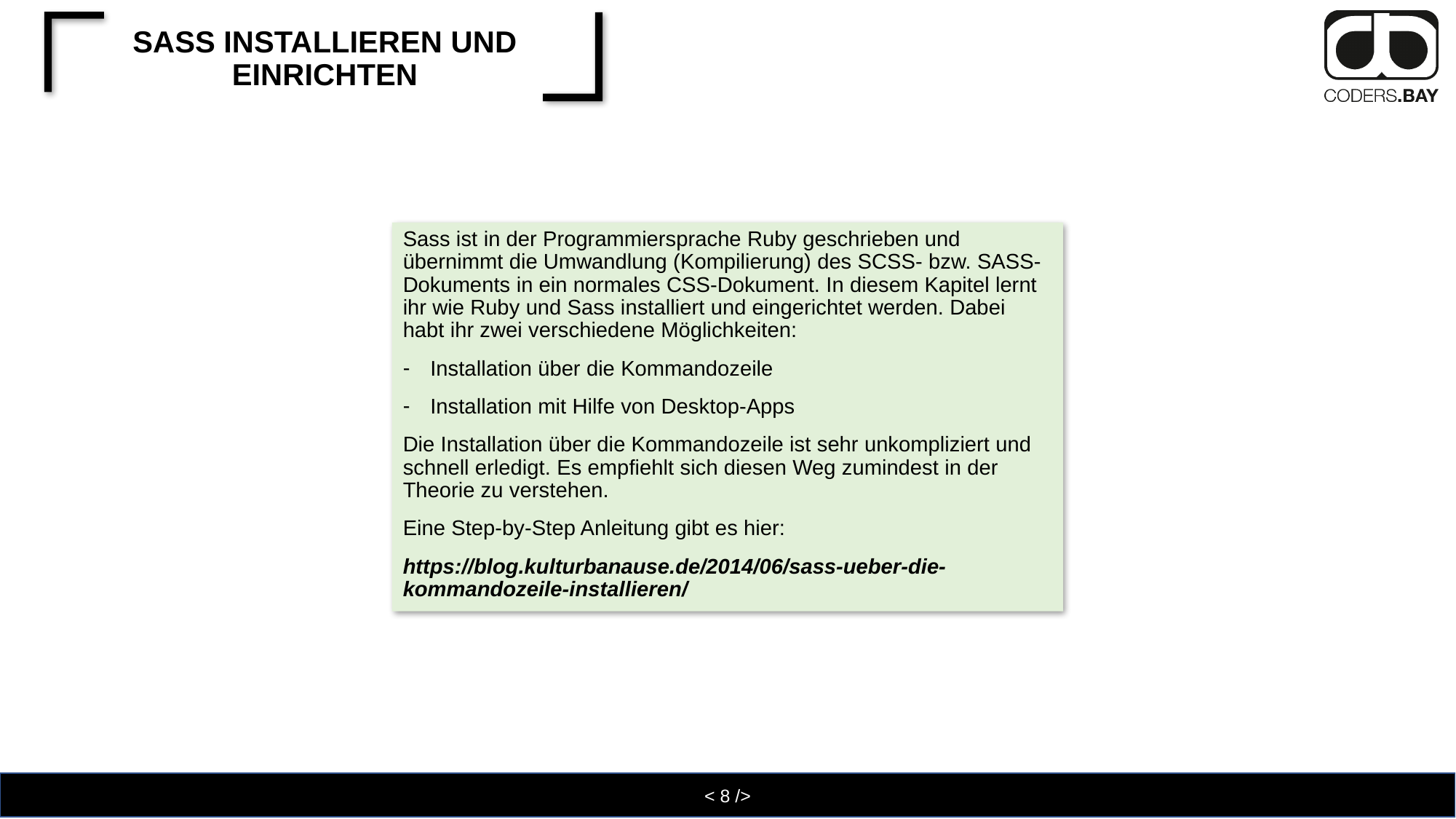

# Sass installieren und einrichten
Sass ist in der Programmiersprache Ruby geschrieben und übernimmt die Umwandlung (Kompilierung) des SCSS- bzw. SASS-Dokuments in ein normales CSS-Dokument. In diesem Kapitel lernt ihr wie Ruby und Sass installiert und eingerichtet werden. Dabei habt ihr zwei verschiedene Möglichkeiten:
Installation über die Kommandozeile
Installation mit Hilfe von Desktop-Apps
Die Installation über die Kommandozeile ist sehr unkompliziert und schnell erledigt. Es empfiehlt sich diesen Weg zumindest in der Theorie zu verstehen.
Eine Step-by-Step Anleitung gibt es hier:
https://blog.kulturbanause.de/2014/06/sass-ueber-die-kommandozeile-installieren/